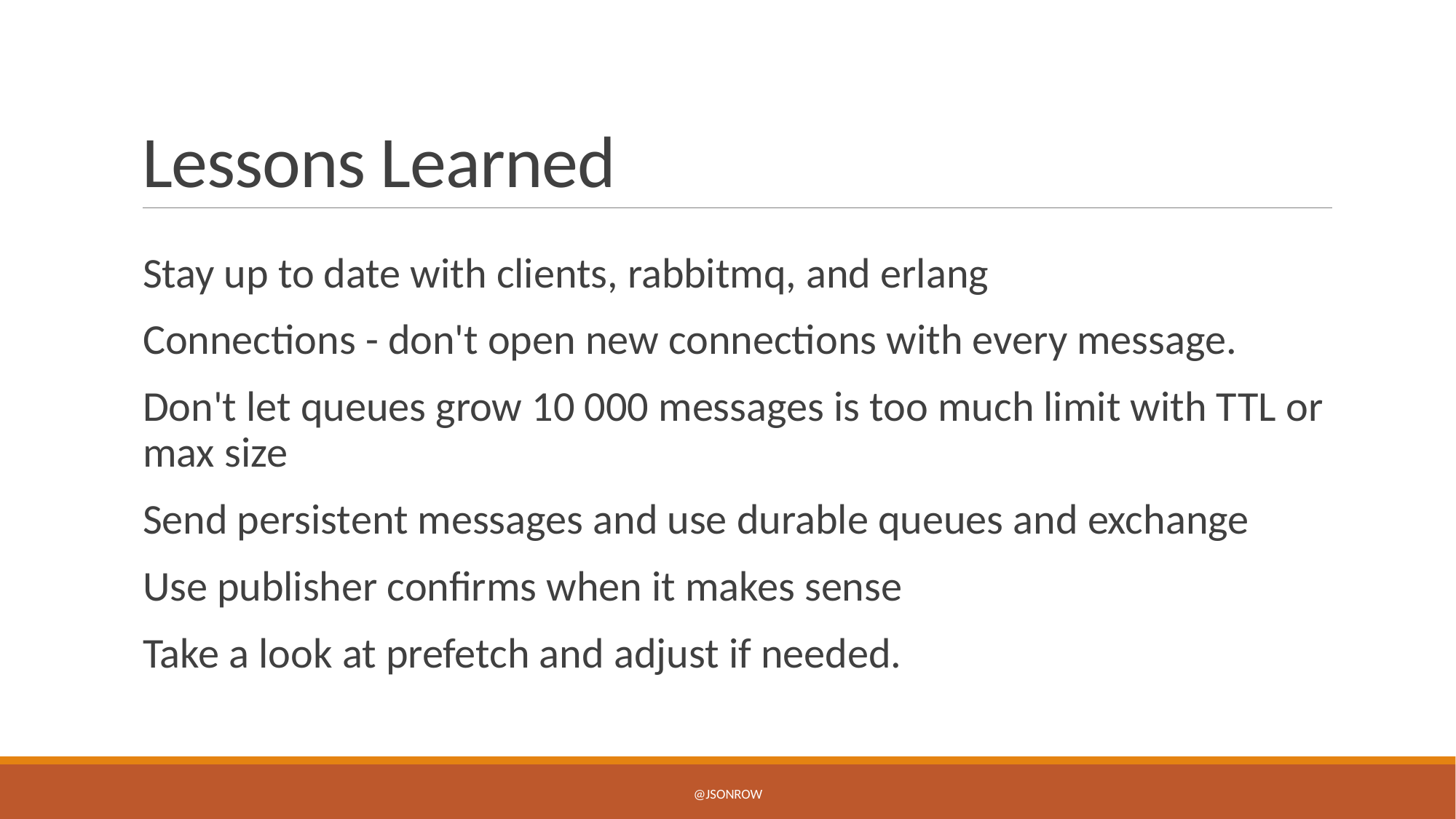

# Lessons Learned
Stay up to date with clients, rabbitmq, and erlang
Connections - don't open new connections with every message.
Don't let queues grow 10 000 messages is too much limit with TTL or max size
Send persistent messages and use durable queues and exchange
Use publisher confirms when it makes sense
Take a look at prefetch and adjust if needed.
@jsonrow